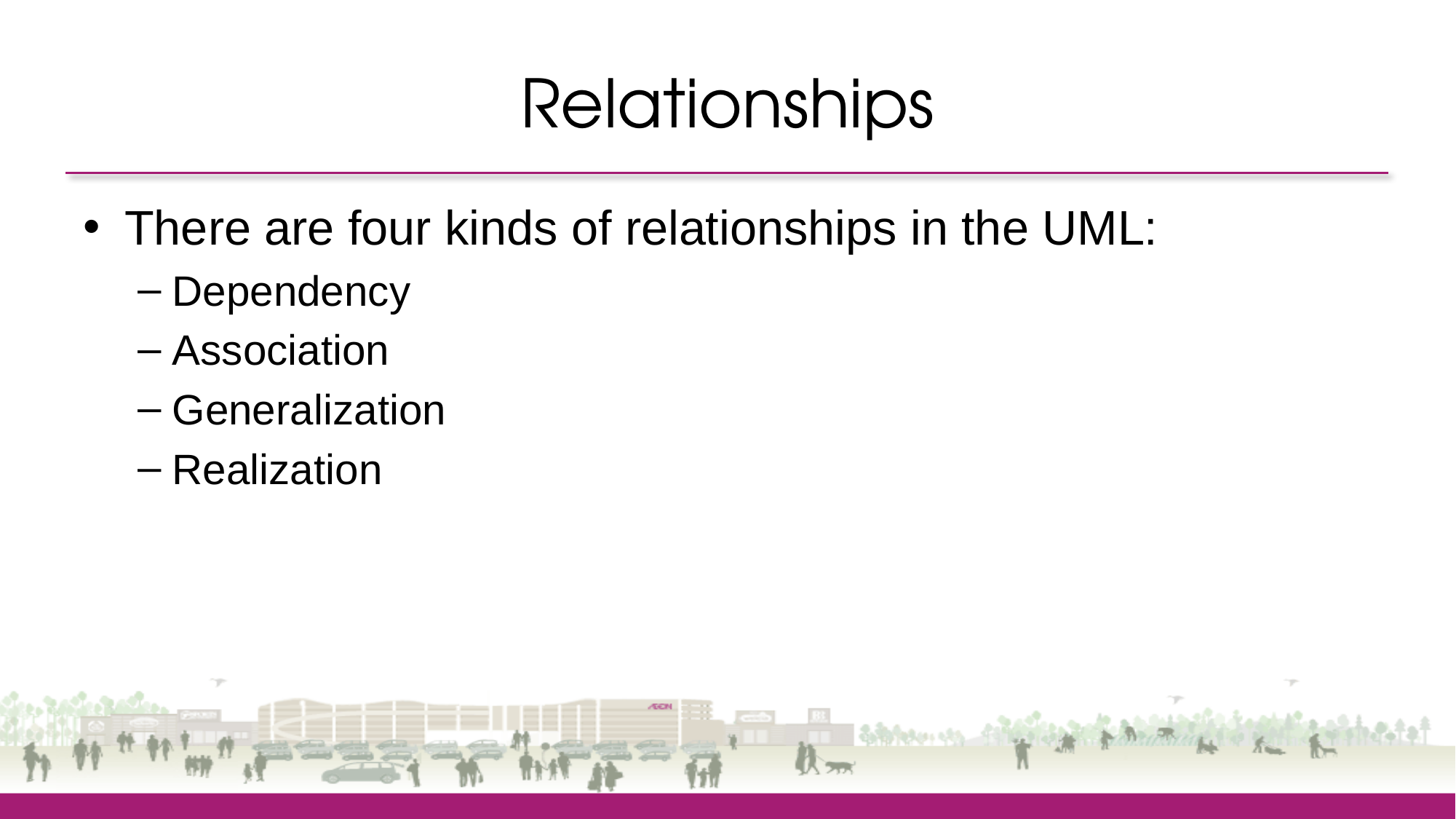

# Relationships
There are four kinds of relationships in the UML:
Dependency
Association
Generalization
Realization